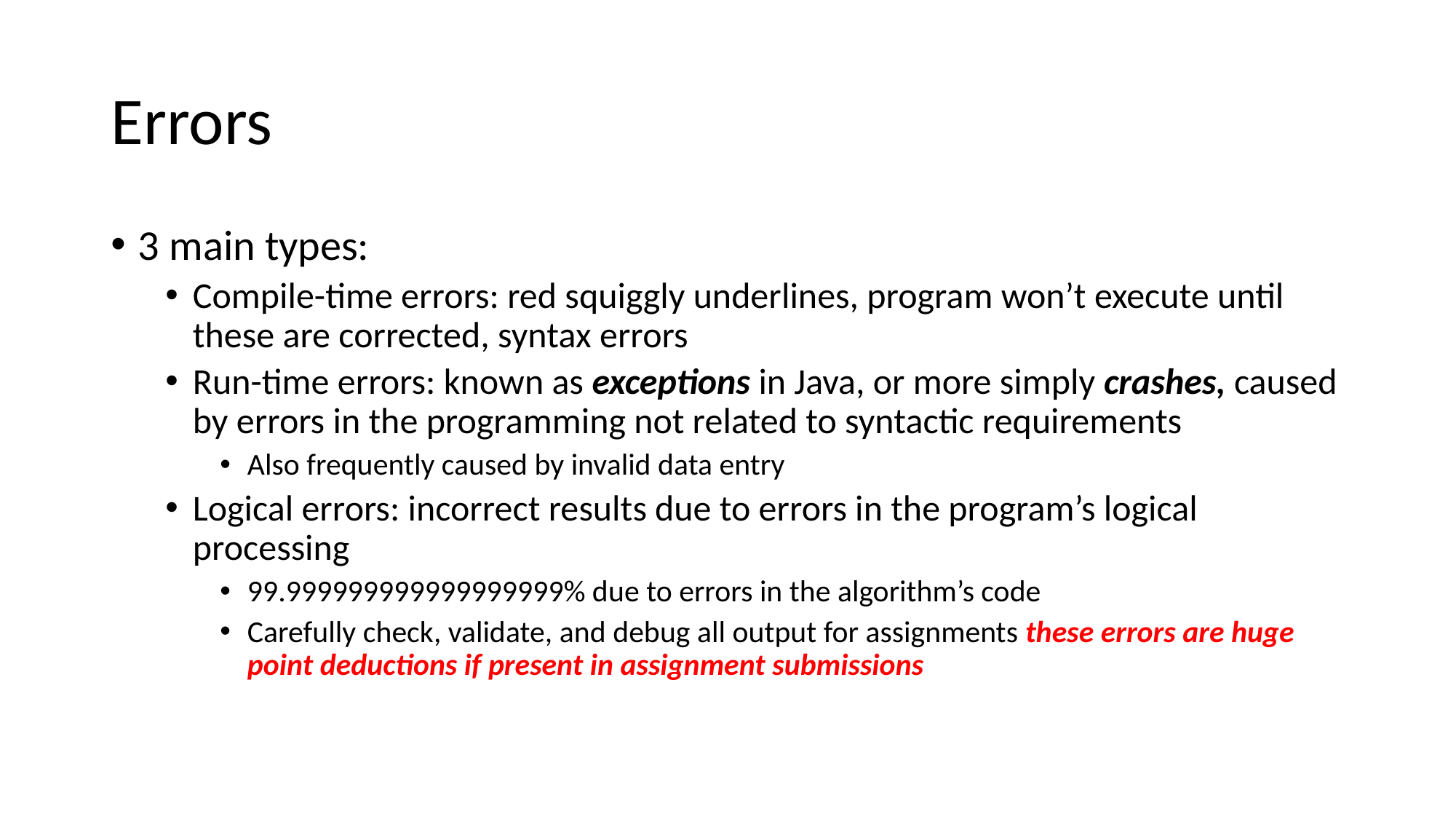

# Errors
3 main types:
Compile-time errors: red squiggly underlines, program won’t execute until these are corrected, syntax errors
Run-time errors: known as exceptions in Java, or more simply crashes, caused by errors in the programming not related to syntactic requirements
Also frequently caused by invalid data entry
Logical errors: incorrect results due to errors in the program’s logical processing
99.999999999999999999% due to errors in the algorithm’s code
Carefully check, validate, and debug all output for assignments these errors are huge point deductions if present in assignment submissions